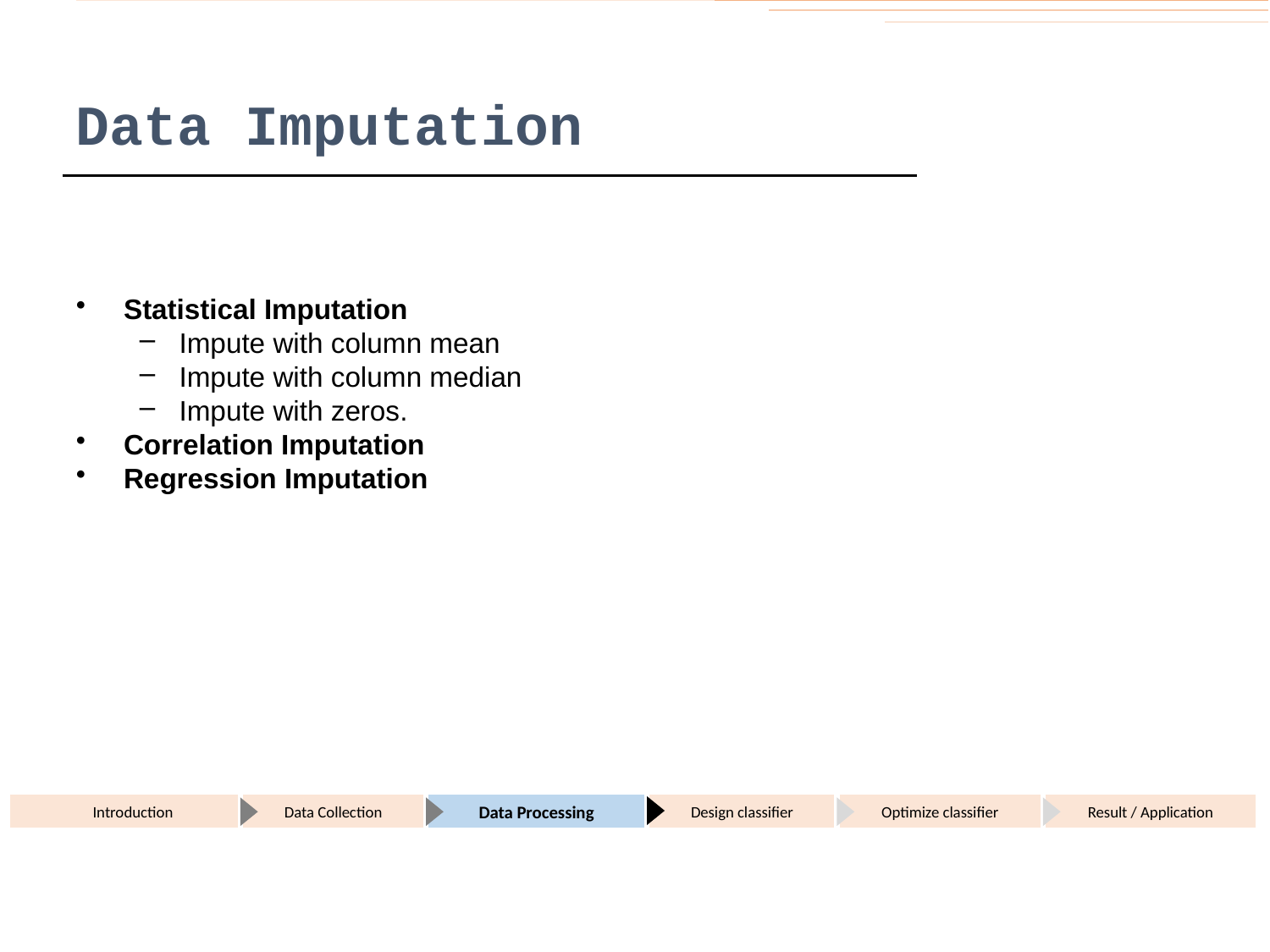

# Data Imputation
Statistical Imputation
Impute with column mean
Impute with column median
Impute with zeros.
Correlation Imputation
Regression Imputation
Introduction
Data Collection
Data Processing
Design classifier
Optimize classifier
Result / Application